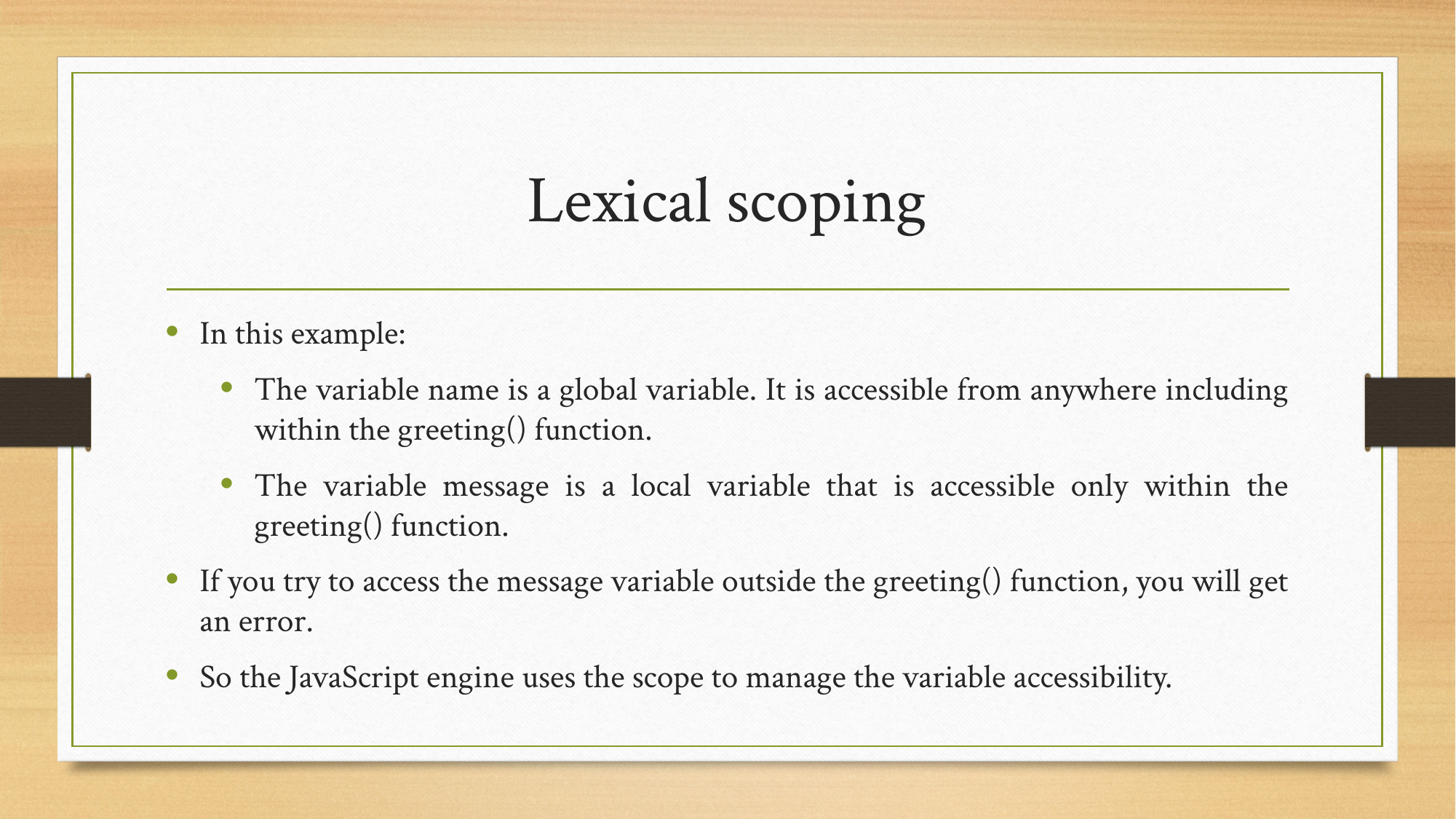

# Lexical scoping
In this example:
The variable name is a global variable. It is accessible from anywhere including within the greeting() function.
The variable message is a local variable that is accessible only within the greeting() function.
If you try to access the message variable outside the greeting() function, you will get an error.
So the JavaScript engine uses the scope to manage the variable accessibility.